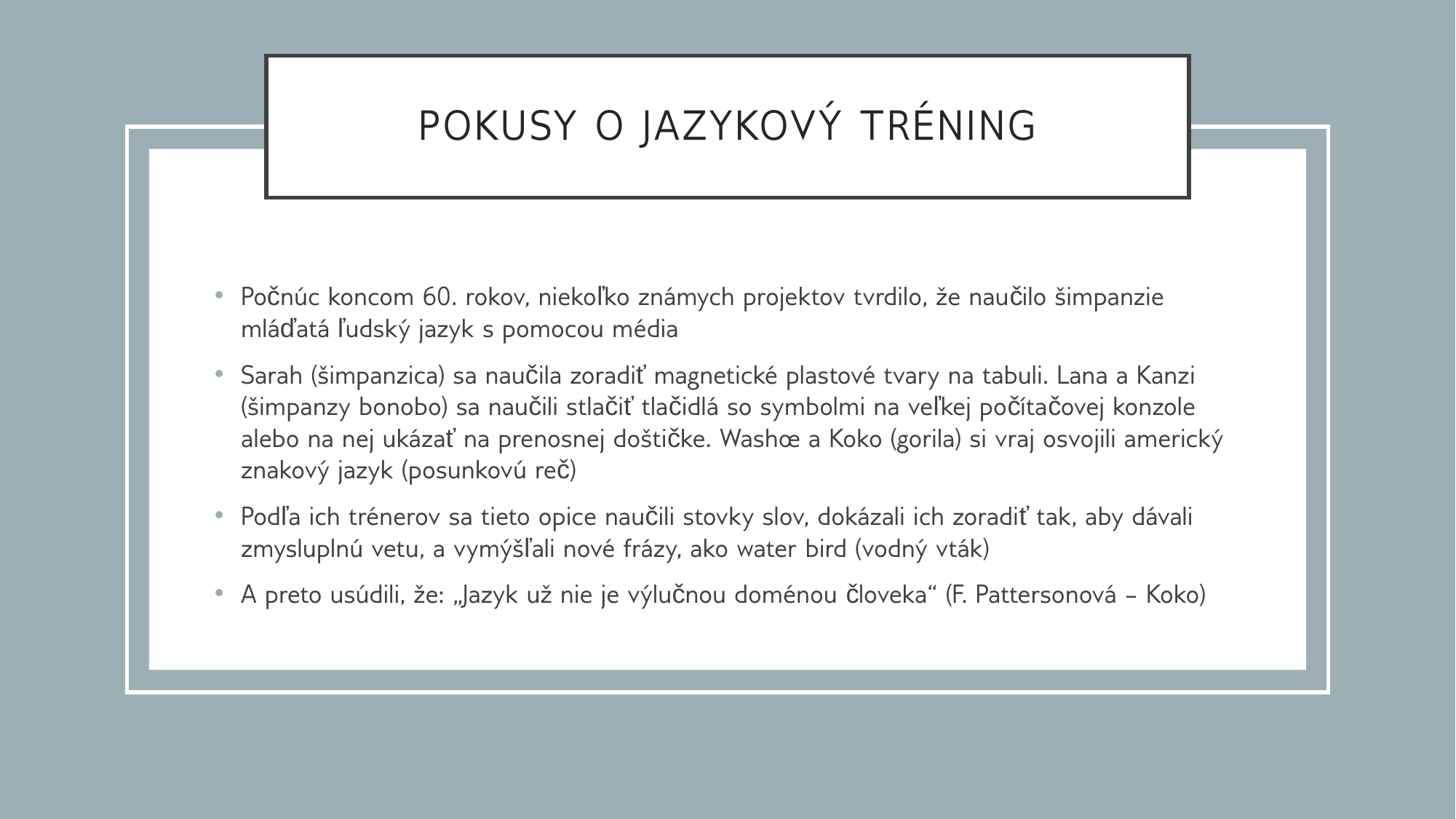

# Pokusy o jazykový tréning

Počnúc koncom 60. rokov, niekoľko známych projektov tvrdilo, že naučilo šimpanzie mláďatá ľudský jazyk s pomocou média
Sarah (šimpanzica) sa naučila zoradiť magnetické plastové tvary na tabuli. Lana a Kanzi (šimpanzy bonobo) sa naučili stlačiť tlačidlá so symbolmi na veľkej počítačovej konzole alebo na nej ukázať na prenosnej doštičke. Washoe a Koko (gorila) si vraj osvojili americký znakový jazyk (posunkovú reč)
Podľa ich trénerov sa tieto opice naučili stovky slov, dokázali ich zoradiť tak, aby dávali zmysluplnú vetu, a vymýšľali nové frázy, ako water bird (vodný vták)
A preto usúdili, že: „Jazyk už nie je výlučnou doménou človeka“ (F. Pattersonová – Koko)